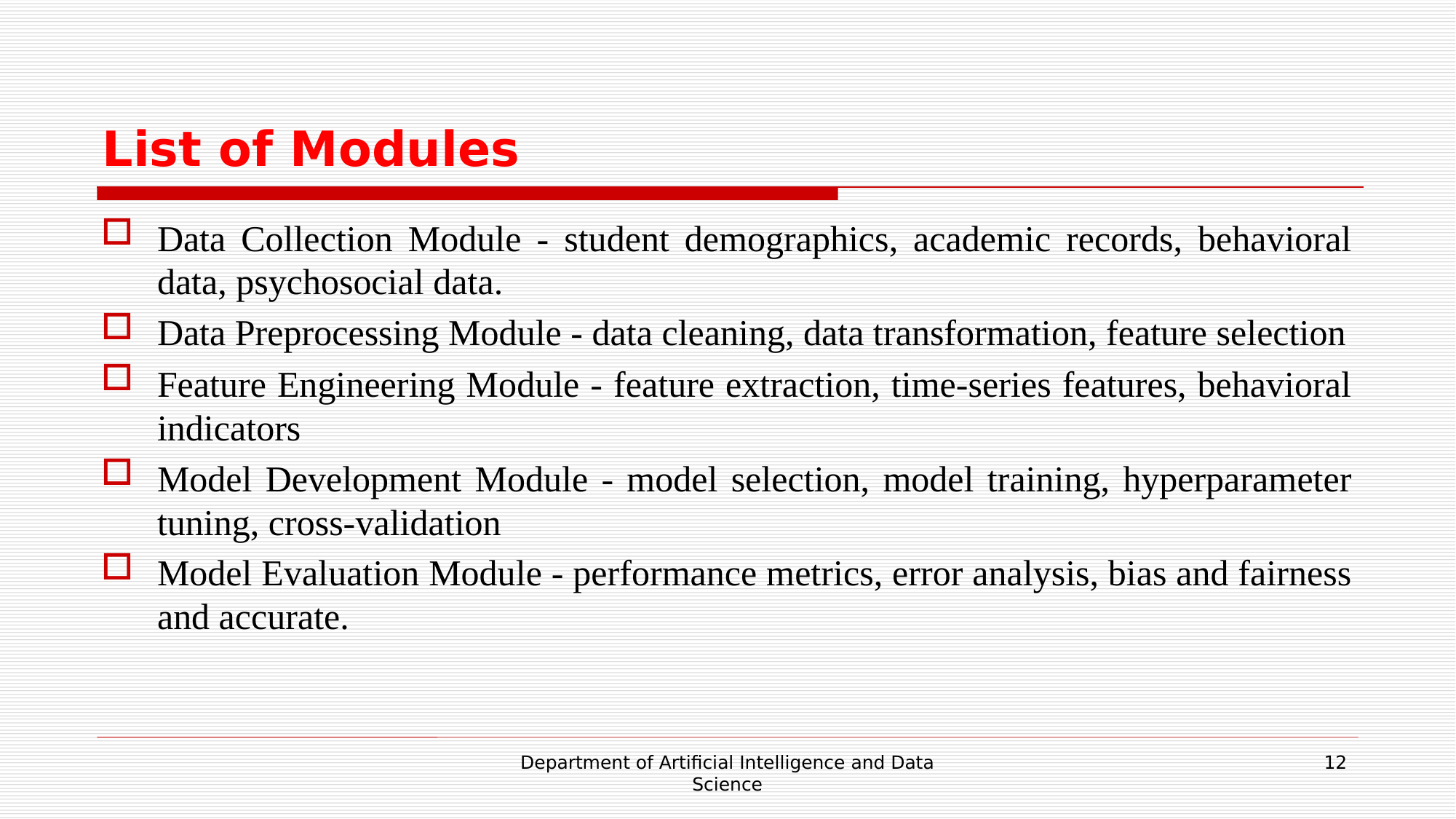

# List of Modules
Data Collection Module - student demographics, academic records, behavioral data, psychosocial data.
Data Preprocessing Module - data cleaning, data transformation, feature selection
Feature Engineering Module - feature extraction, time-series features, behavioral indicators
Model Development Module - model selection, model training, hyperparameter tuning, cross-validation
Model Evaluation Module - performance metrics, error analysis, bias and fairness and accurate.

Department of Artificial Intelligence and Data Science
12